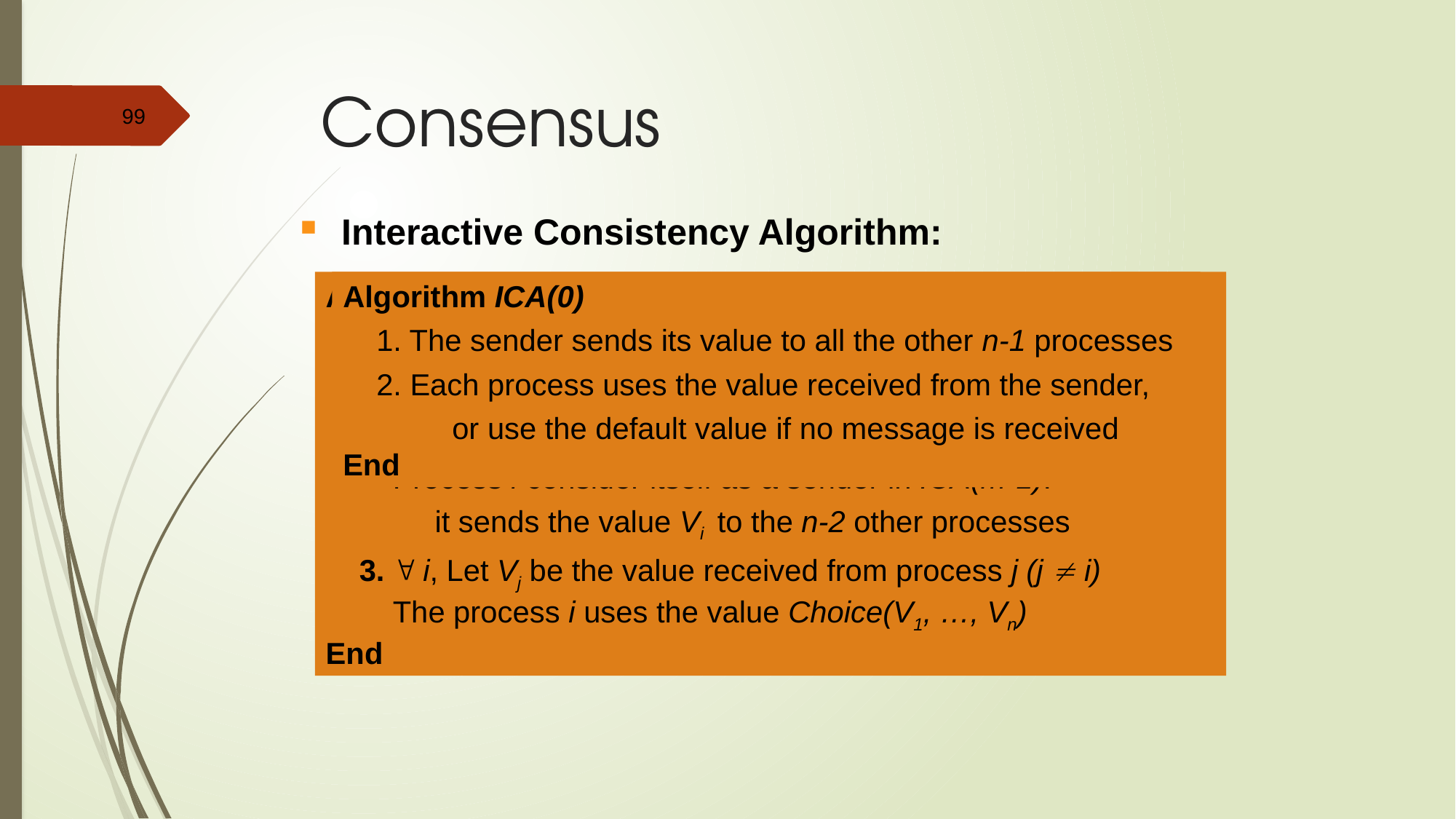

# Consensus
Interactive Consistency Algorithm:
Algorithm ICA(m)
    1. The sender sends its value to all the other n-1 processes
    2. Let Vi be the value received by process i from the sender,
	or the default value if no message is received
        Process i consider itself as a sender in ICA(m-1):
	it sends the value Vi  to the n-2 other processes
    3. ∀ i, Let Vj be the value received from process j (j ≠ i)
        The process i uses the value Choice(V1, …, Vn)
End
Algorithm ICA(0)
    1. The sender sends its value to all the other n-1 processes
    2. Each process uses the value received from the sender,
	or use the default value if no message is received
End
99